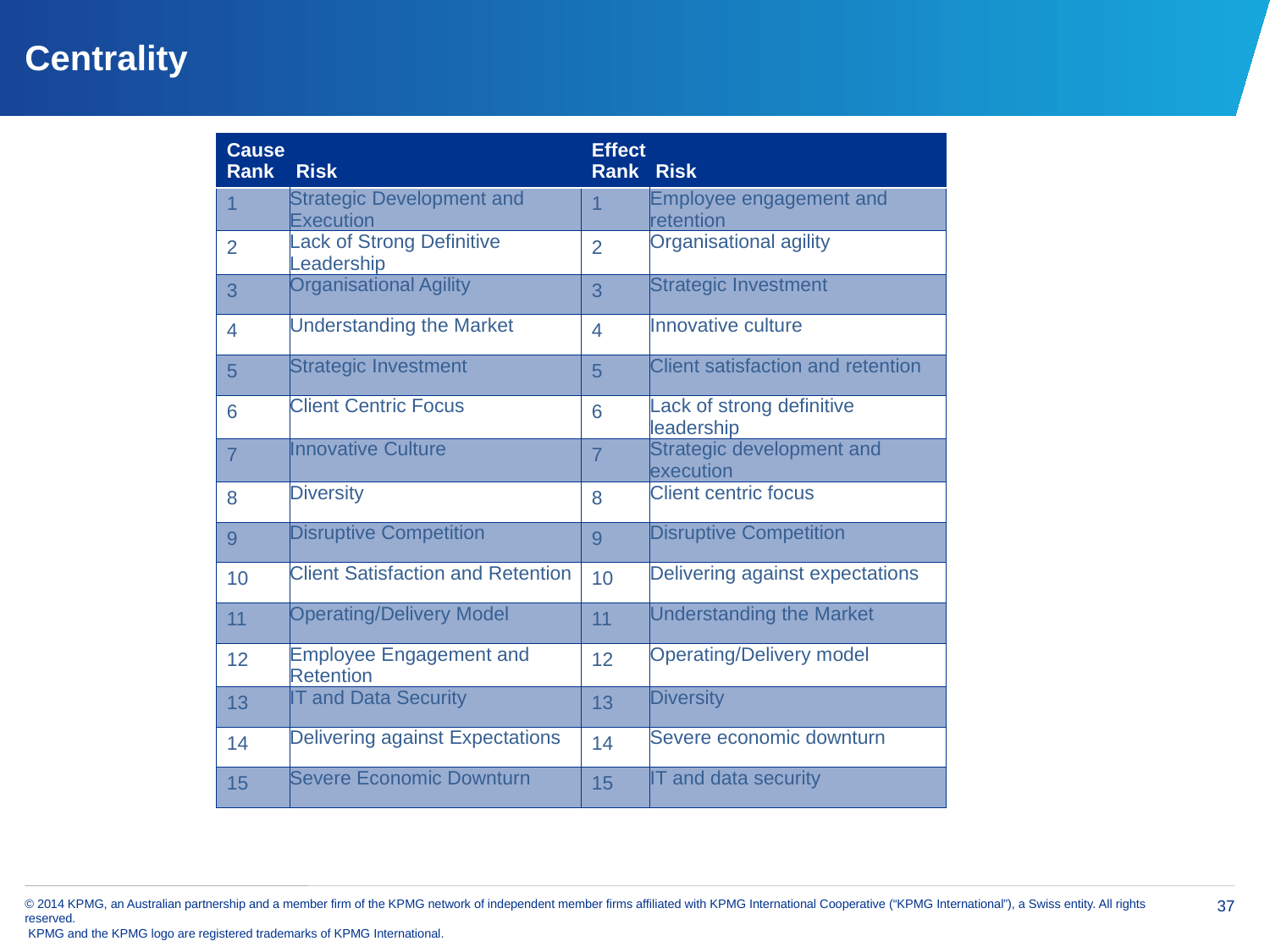

# Centrality
| Cause Rank Risk |  | Effect Rank Risk |  |
| --- | --- | --- | --- |
| 1 | Strategic Development and Execution | 1 | Employee engagement and retention |
| 2 | Lack of Strong Definitive Leadership | 2 | Organisational agility |
| 3 | Organisational Agility | 3 | Strategic Investment |
| 4 | Understanding the Market | 4 | Innovative culture |
| 5 | Strategic Investment | 5 | Client satisfaction and retention |
| 6 | Client Centric Focus | 6 | Lack of strong definitive leadership |
| 7 | Innovative Culture | 7 | Strategic development and execution |
| 8 | Diversity | 8 | Client centric focus |
| 9 | Disruptive Competition | 9 | Disruptive Competition |
| 10 | Client Satisfaction and Retention | 10 | Delivering against expectations |
| 11 | Operating/Delivery Model | 11 | Understanding the Market |
| 12 | Employee Engagement and Retention | 12 | Operating/Delivery model |
| 13 | IT and Data Security | 13 | Diversity |
| 14 | Delivering against Expectations | 14 | Severe economic downturn |
| 15 | Severe Economic Downturn | 15 | IT and data security |